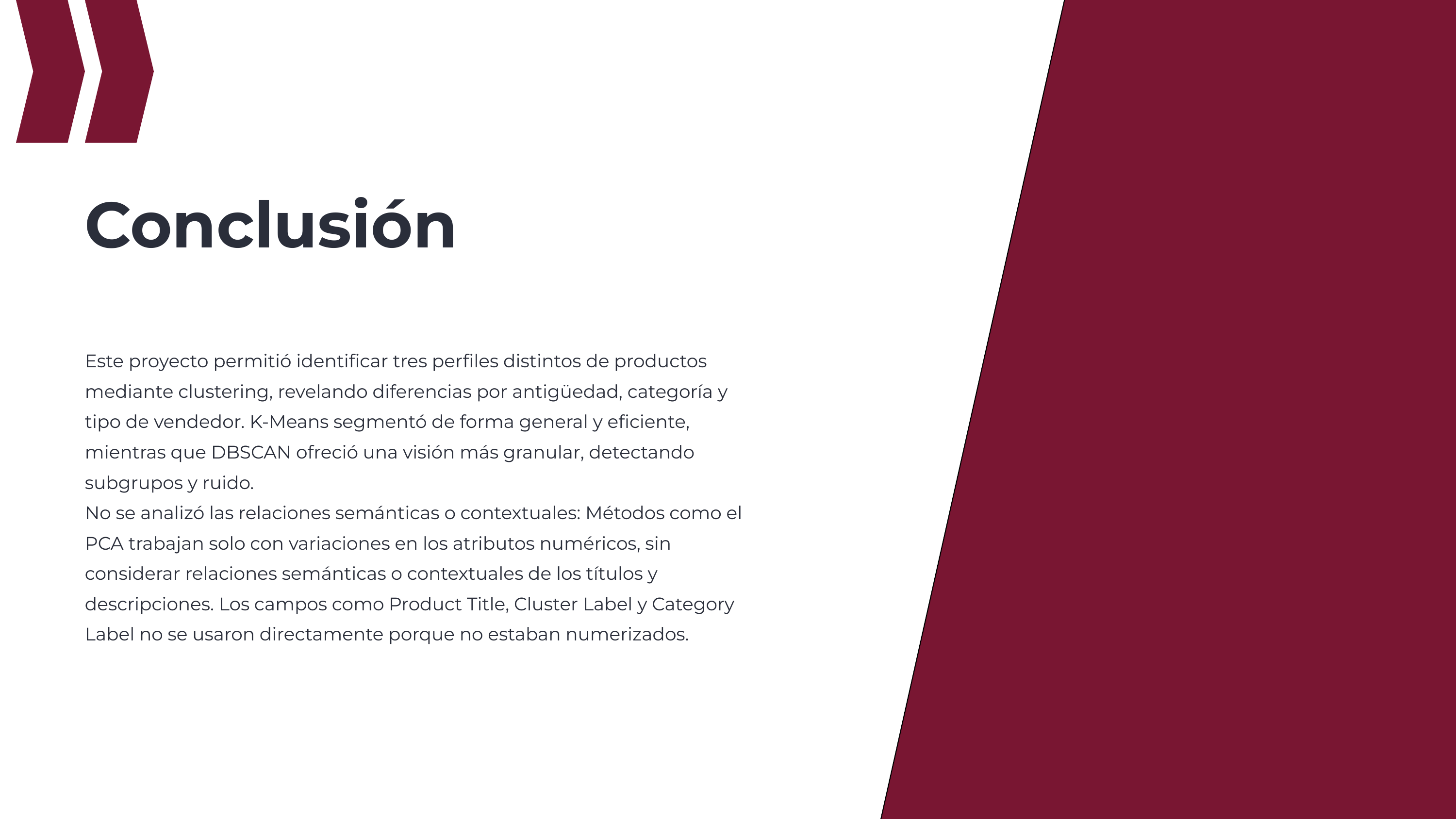

Conclusión
Este proyecto permitió identificar tres perfiles distintos de productos mediante clustering, revelando diferencias por antigüedad, categoría y tipo de vendedor. K-Means segmentó de forma general y eficiente, mientras que DBSCAN ofreció una visión más granular, detectando subgrupos y ruido.
No se analizó las relaciones semánticas o contextuales: Métodos como el PCA trabajan solo con variaciones en los atributos numéricos, sin considerar relaciones semánticas o contextuales de los títulos y descripciones. Los campos como Product Title, Cluster Label y Category Label no se usaron directamente porque no estaban numerizados.